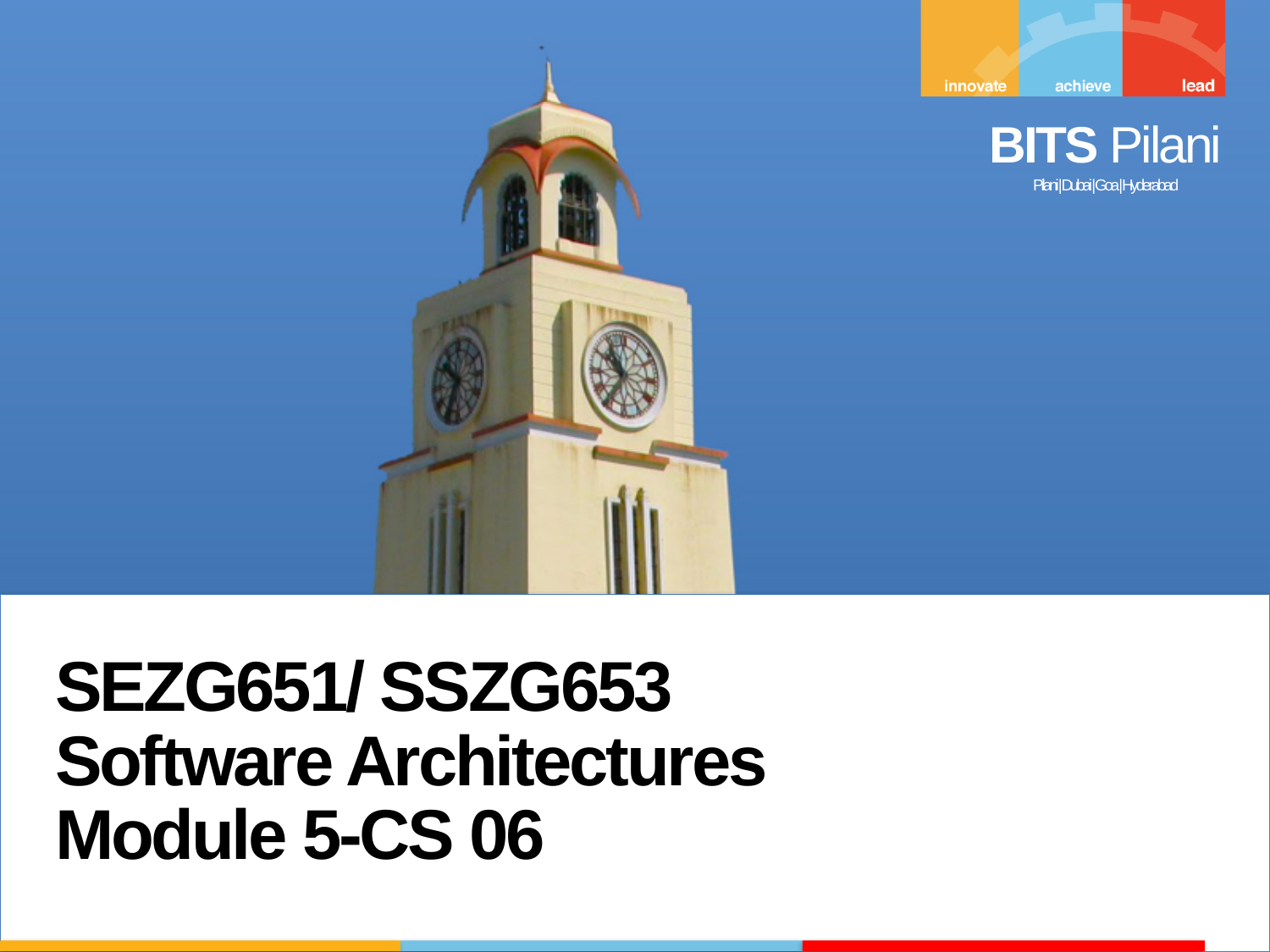

SEZG651/ SSZG653
Software Architectures
Module 5-CS 06